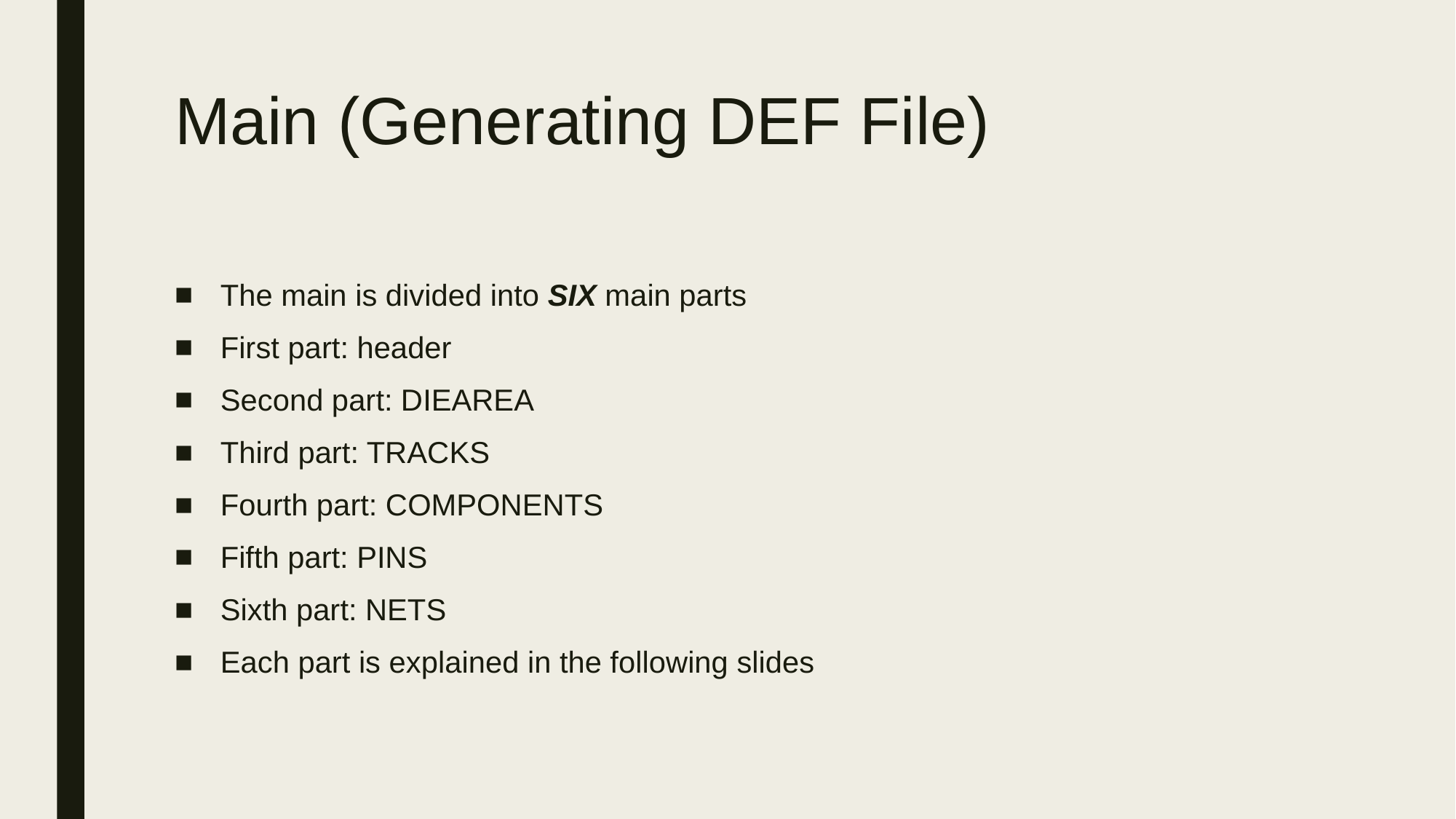

# Main (Generating DEF File)
The main is divided into SIX main parts
First part: header
Second part: DIEAREA
Third part: TRACKS
Fourth part: COMPONENTS
Fifth part: PINS
Sixth part: NETS
Each part is explained in the following slides